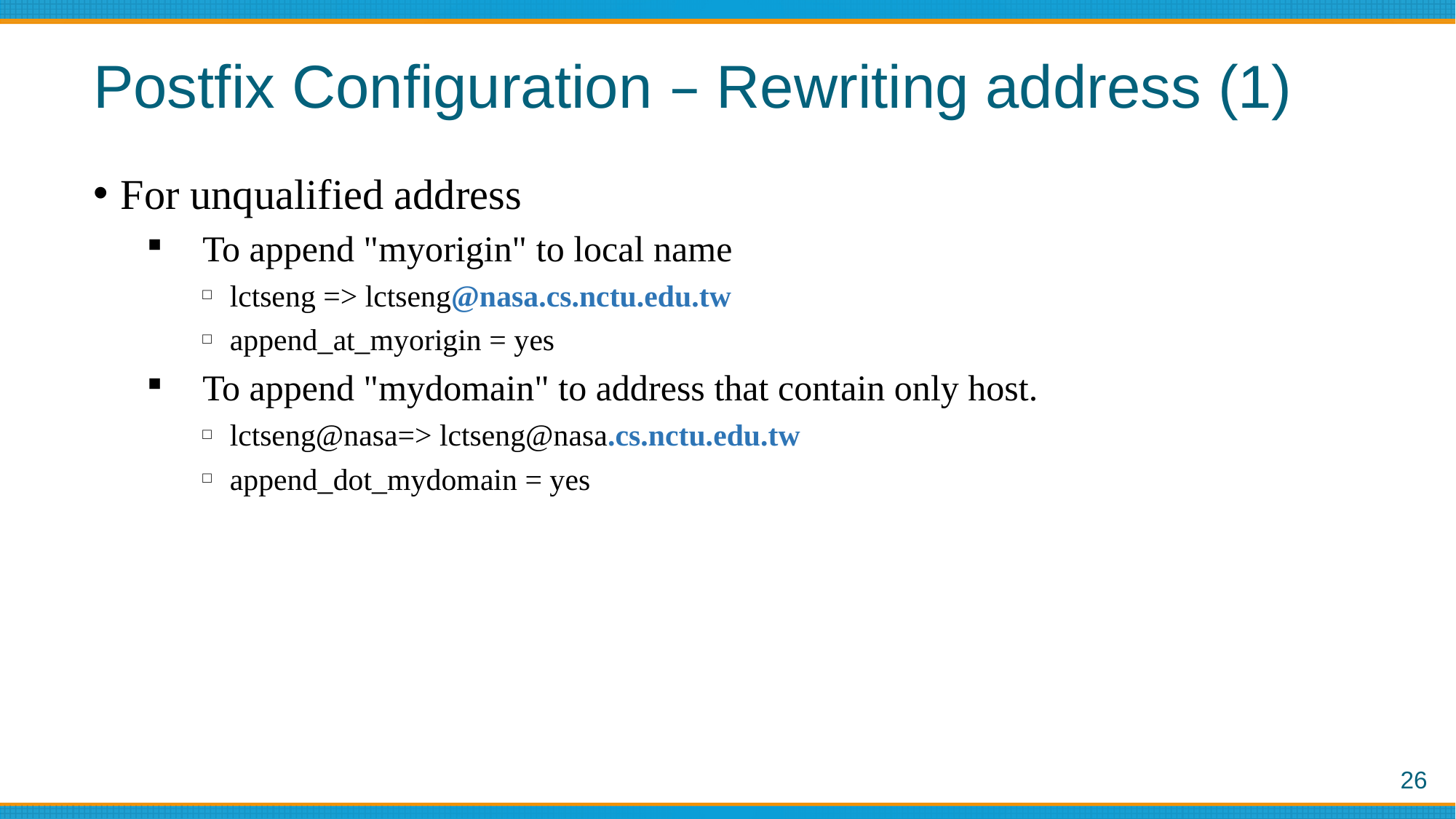

# Postfix Configuration – Rewriting address (1)
For unqualified address
To append "myorigin" to local name
lctseng => lctseng@nasa.cs.nctu.edu.tw
append_at_myorigin = yes
To append "mydomain" to address that contain only host.
lctseng@nasa=> lctseng@nasa.cs.nctu.edu.tw
append_dot_mydomain = yes
26